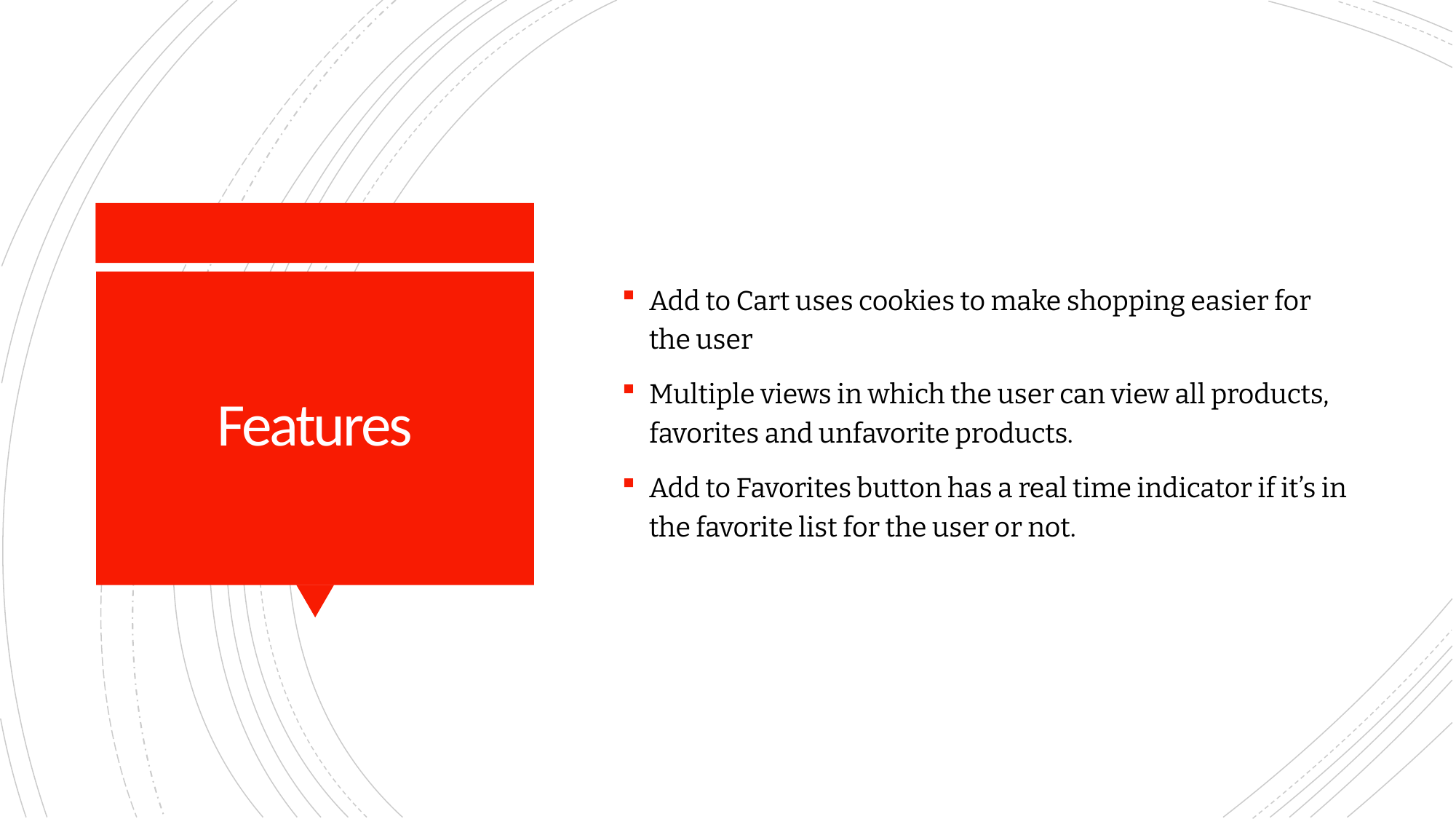

Add to Cart uses cookies to make shopping easier for the user
Multiple views in which the user can view all products, favorites and unfavorite products.
Add to Favorites button has a real time indicator if it’s in the favorite list for the user or not.
# Features